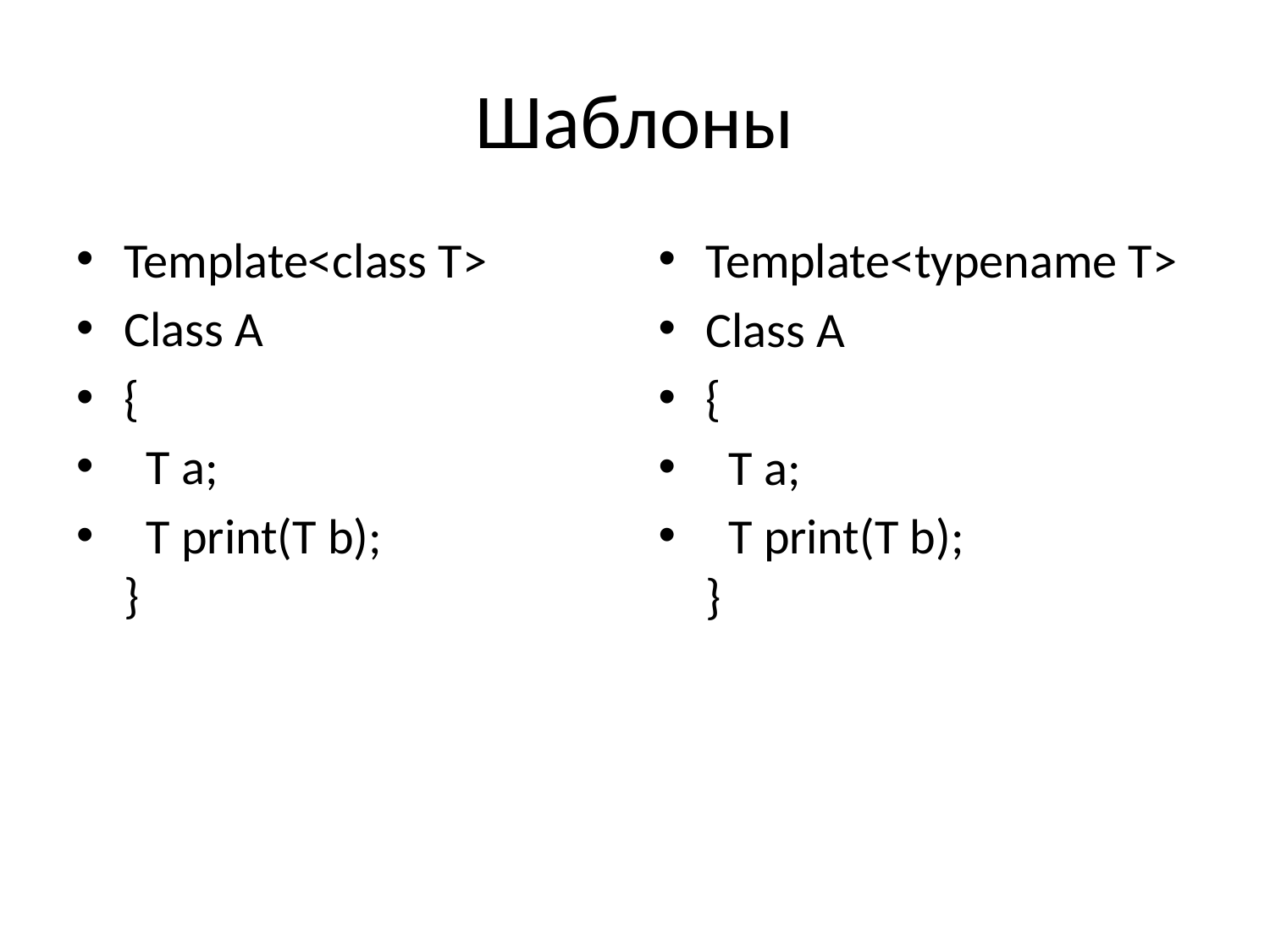

# Шаблоны
Template<class T>
Class A
{
  T a;
  T print(T b);
}

Template<typename T>
Class A
{
  T a;
  T print(T b);
}